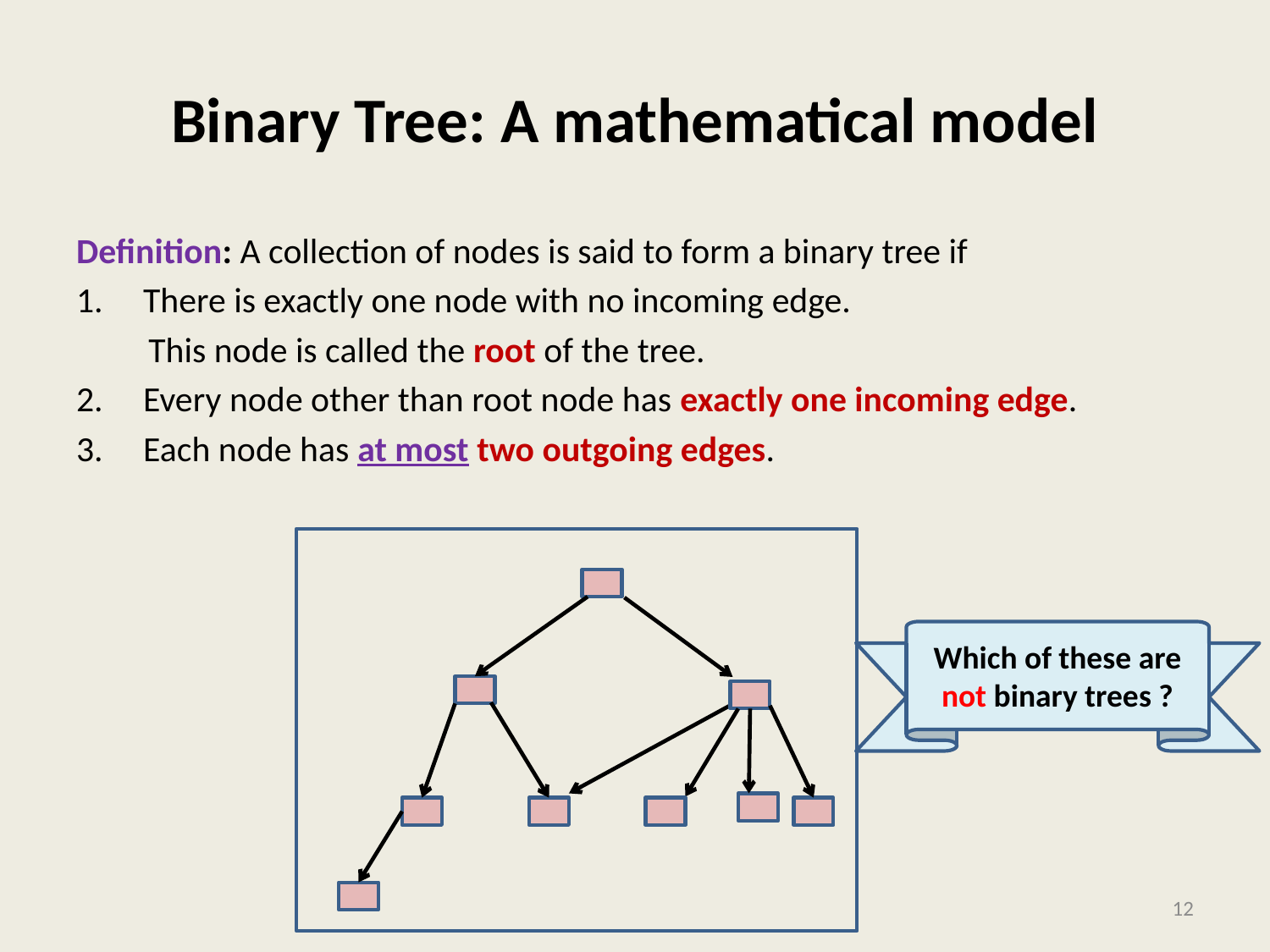

# Binary Tree: A mathematical model
Definition: A collection of nodes is said to form a binary tree if
1.     There is exactly one node with no incoming edge.
         This node is called the root of the tree.
2.     Every node other than root node has exactly one incoming edge.
3.     Each node has at most two outgoing edges.

Which of these are not binary trees ?

12